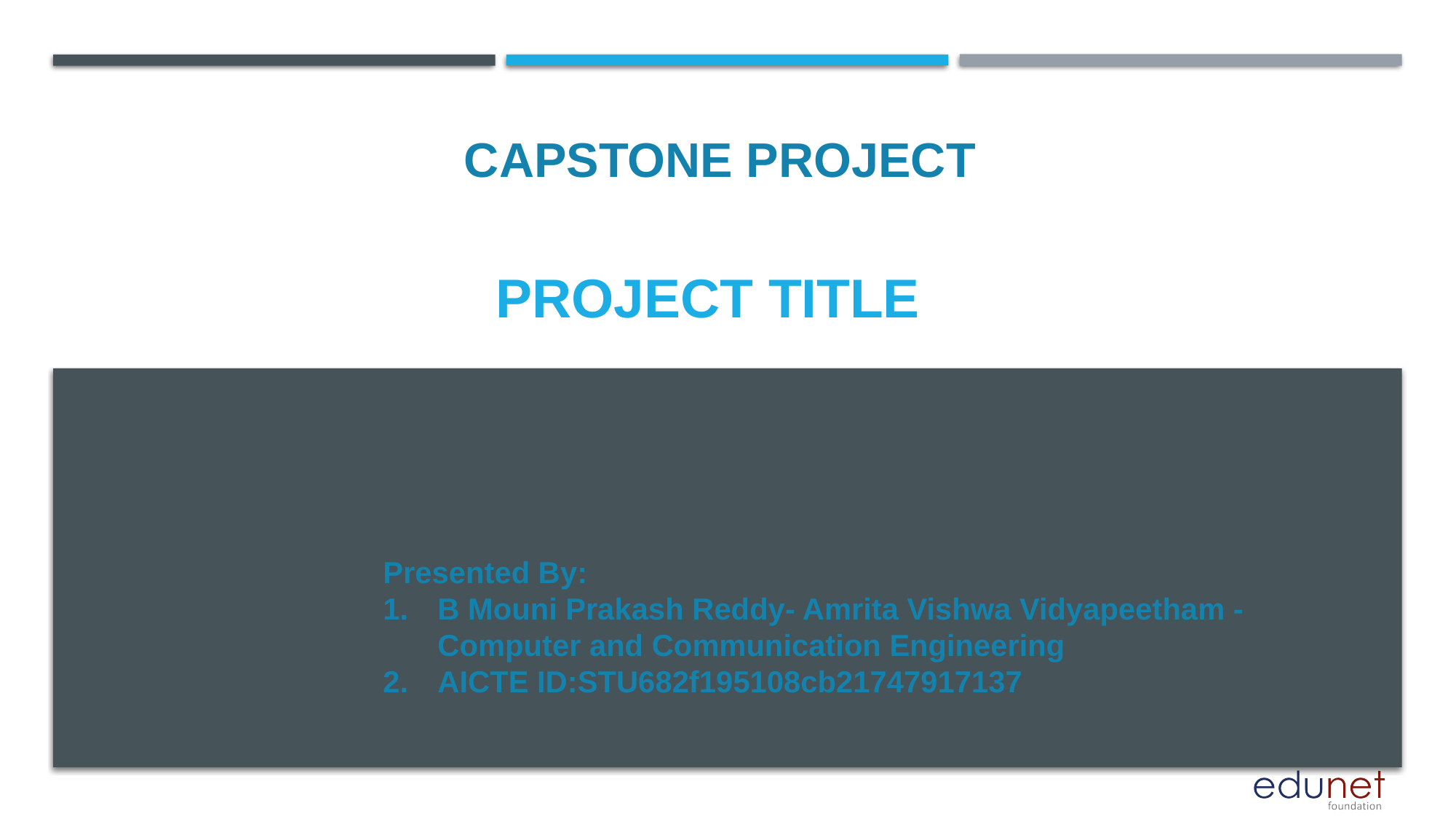

CAPSTONE PROJECT
# PROJECT TITLE
Presented By:
B Mouni Prakash Reddy- Amrita Vishwa Vidyapeetham -Computer and Communication Engineering
AICTE ID:STU682f195108cb21747917137